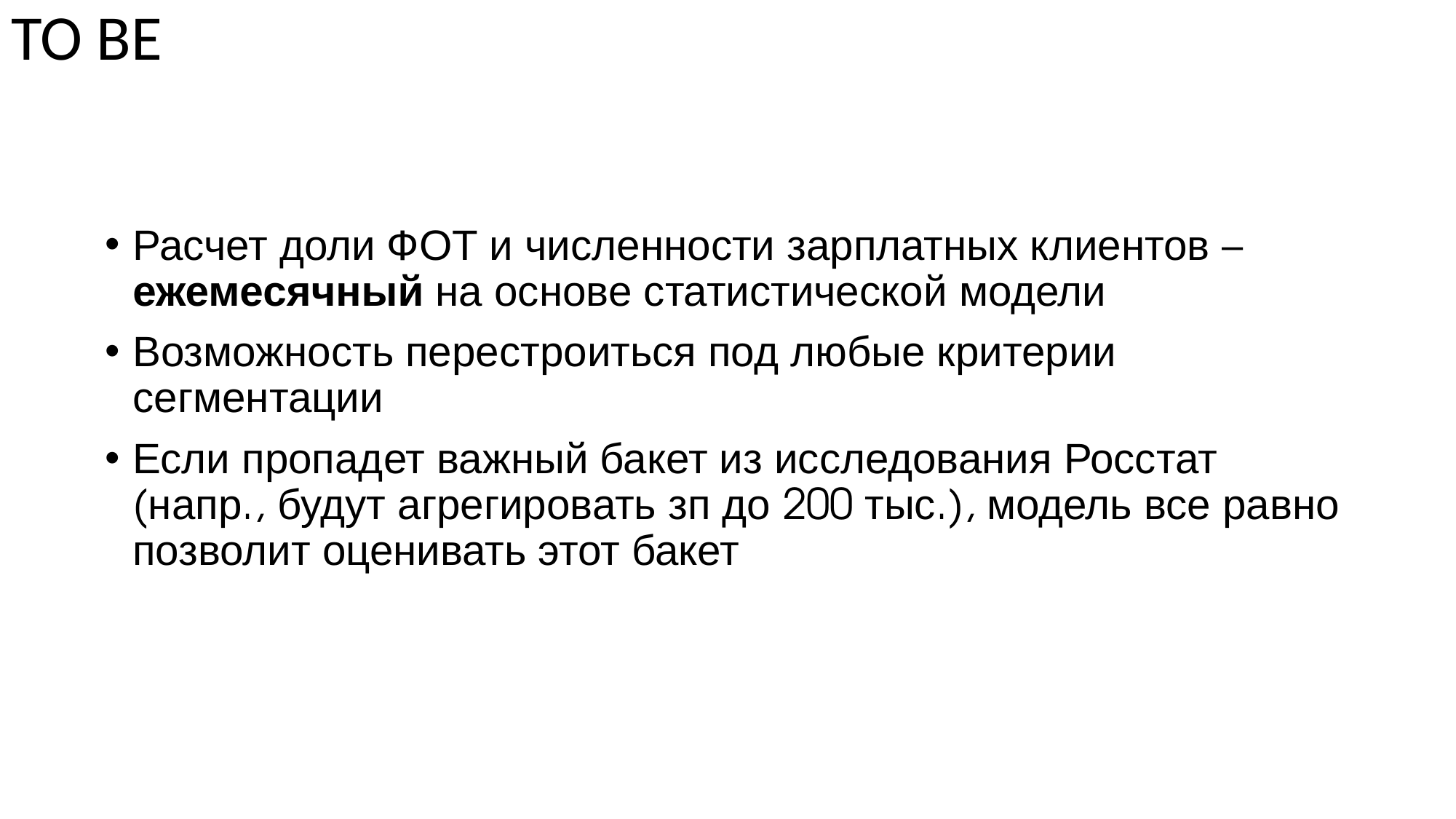

TO BE
Расчет доли ФОТ и численности зарплатных клиентов – ежемесячный на основе статистической модели
Возможность перестроиться под любые критерии сегментации
Если пропадет важный бакет из исследования Росстат (напр., будут агрегировать зп до 200 тыс.), модель все равно позволит оценивать этот бакет